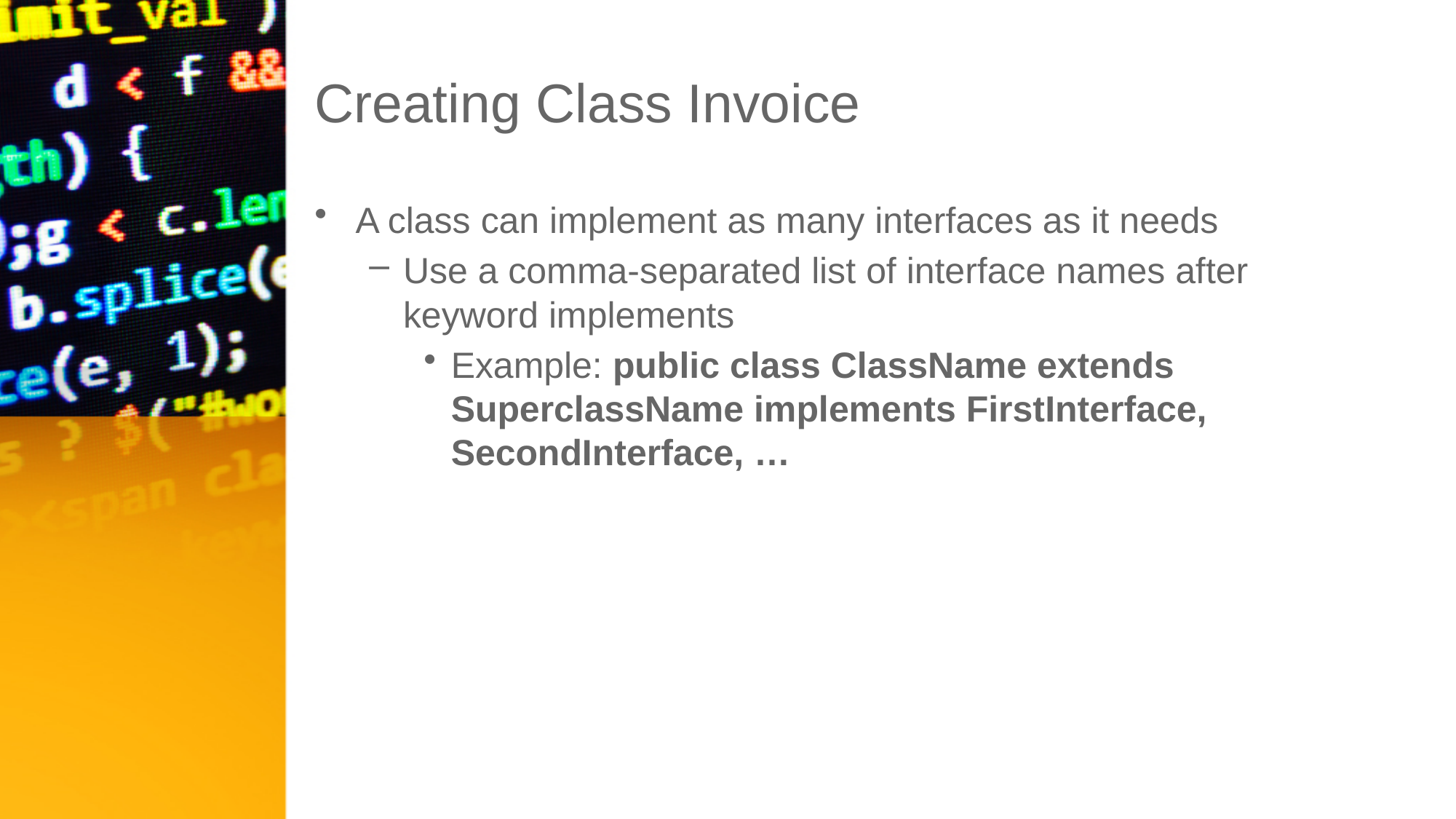

# Creating Class Invoice
A class can implement as many interfaces as it needs
Use a comma-separated list of interface names after keyword implements
Example: public class ClassName extends SuperclassName implements FirstInterface, SecondInterface, …